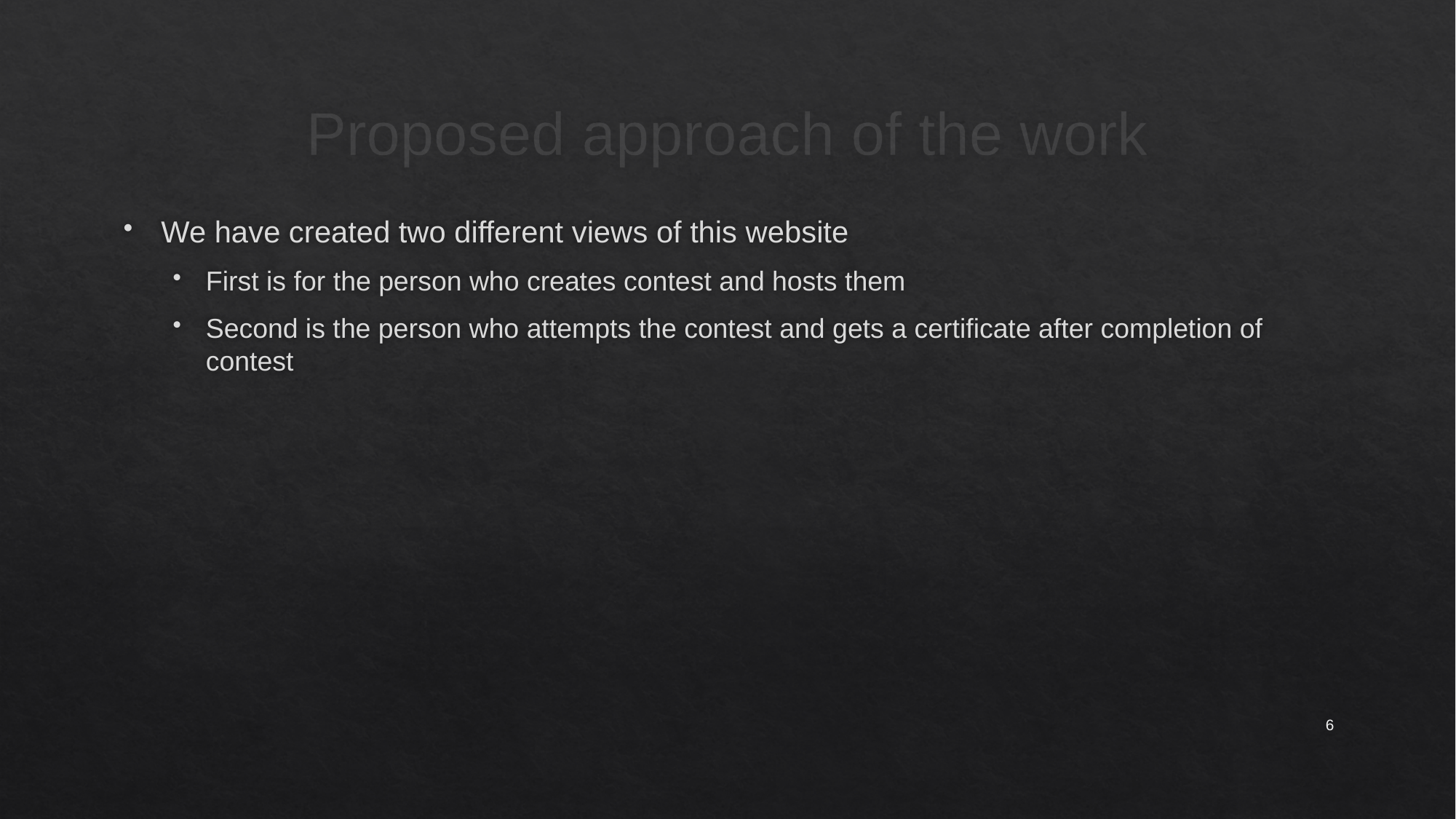

# Proposed approach of the work
We have created two different views of this website
First is for the person who creates contest and hosts them
Second is the person who attempts the contest and gets a certificate after completion of contest
6